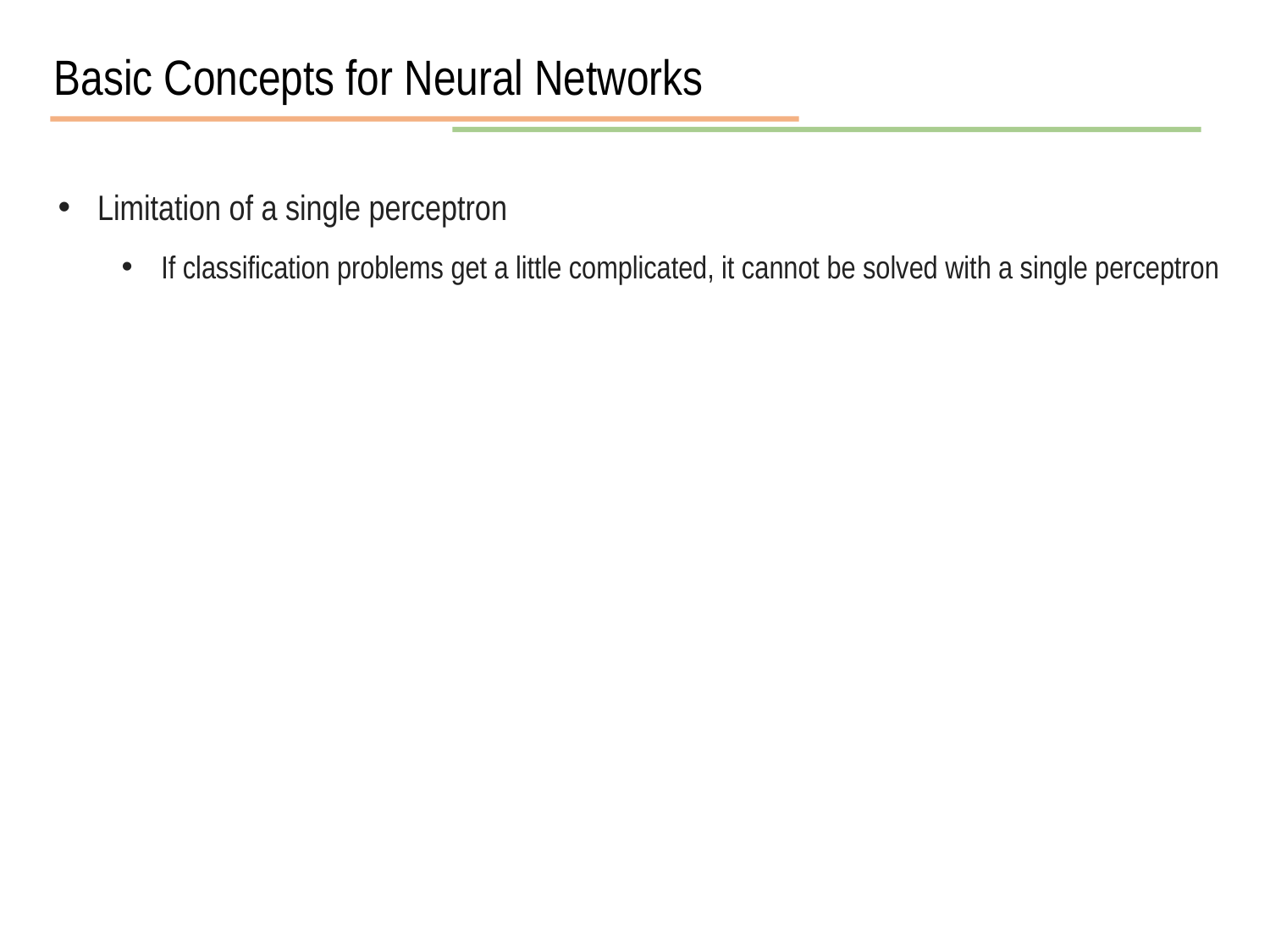

Basic Concepts for Neural Networks
Limitation of a single perceptron
If classification problems get a little complicated, it cannot be solved with a single perceptron